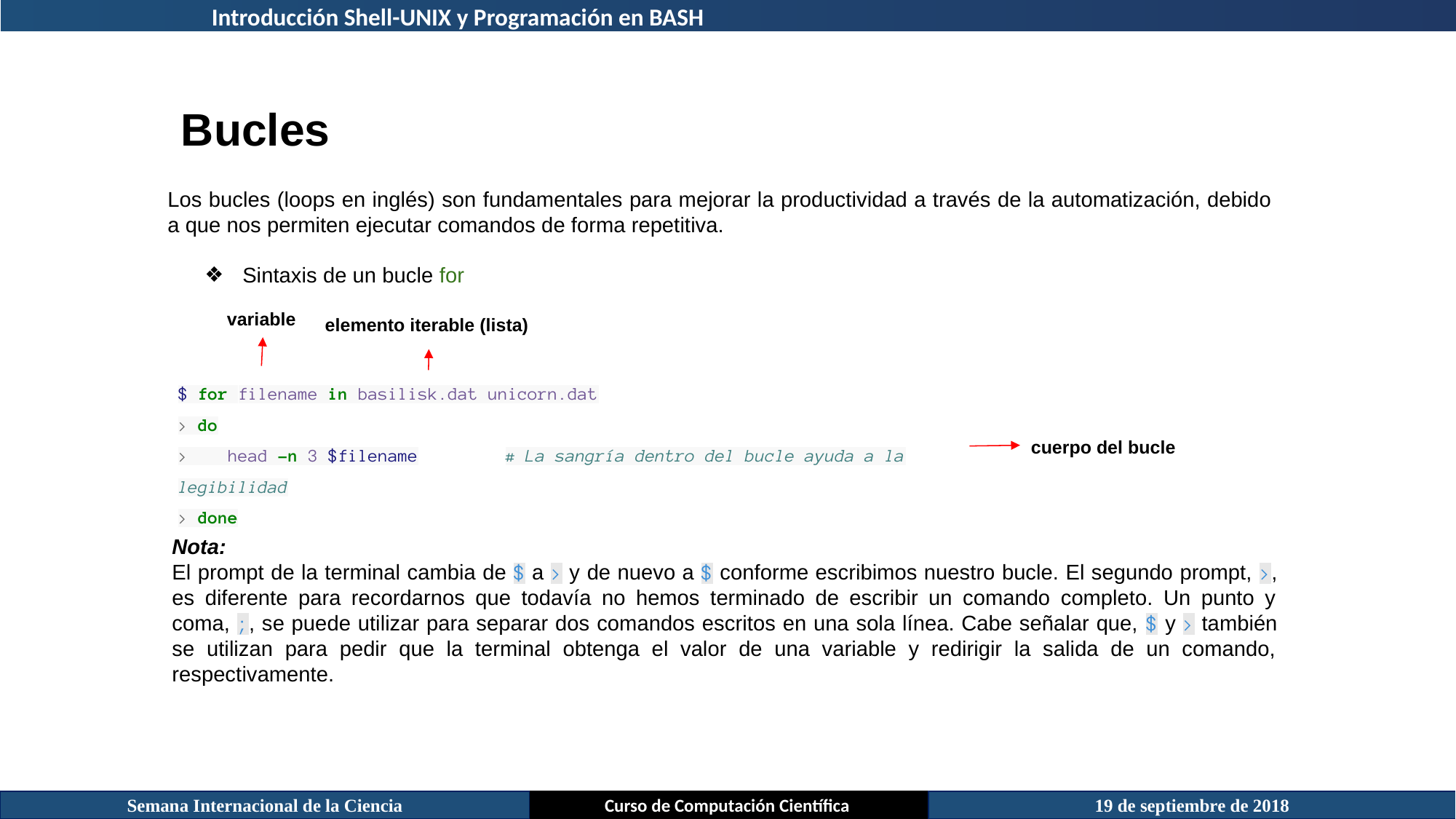

Introducción Shell-UNIX y Programación en BASH
Bucles

Los bucles (loops en inglés) son fundamentales para mejorar la productividad a través de la automatización, debido a que nos permiten ejecutar comandos de forma repetitiva.
Sintaxis de un bucle for
variable
elemento iterable (lista)
$ for filename in basilisk.dat unicorn.dat
> do
>    head -n 3 $filename	# La sangría dentro del bucle ayuda a la legibilidad
> done

cuerpo del bucle
Nota:
El prompt de la terminal cambia de $ a > y de nuevo a $ conforme escribimos nuestro bucle. El segundo prompt, >, es diferente para recordarnos que todavía no hemos terminado de escribir un comando completo. Un punto y coma, ;, se puede utilizar para separar dos comandos escritos en una sola línea. Cabe señalar que, $ y > también se utilizan para pedir que la terminal obtenga el valor de una variable y redirigir la salida de un comando, respectivamente.
Semana Internacional de la Ciencia
Curso de Computación Científica
19 de septiembre de 2018